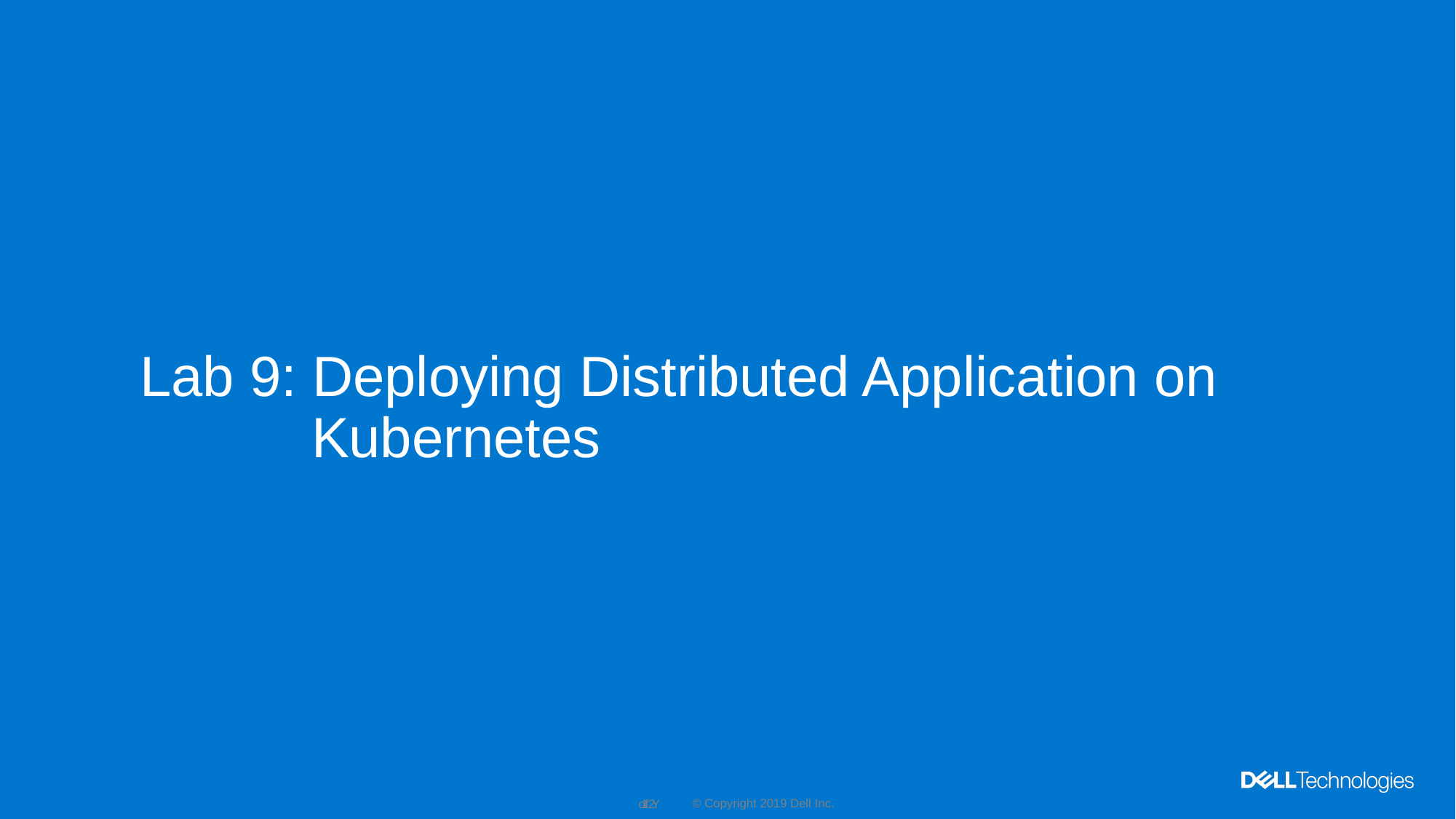

Lab 9: Deploying Distributed Application on
           Kubernetes